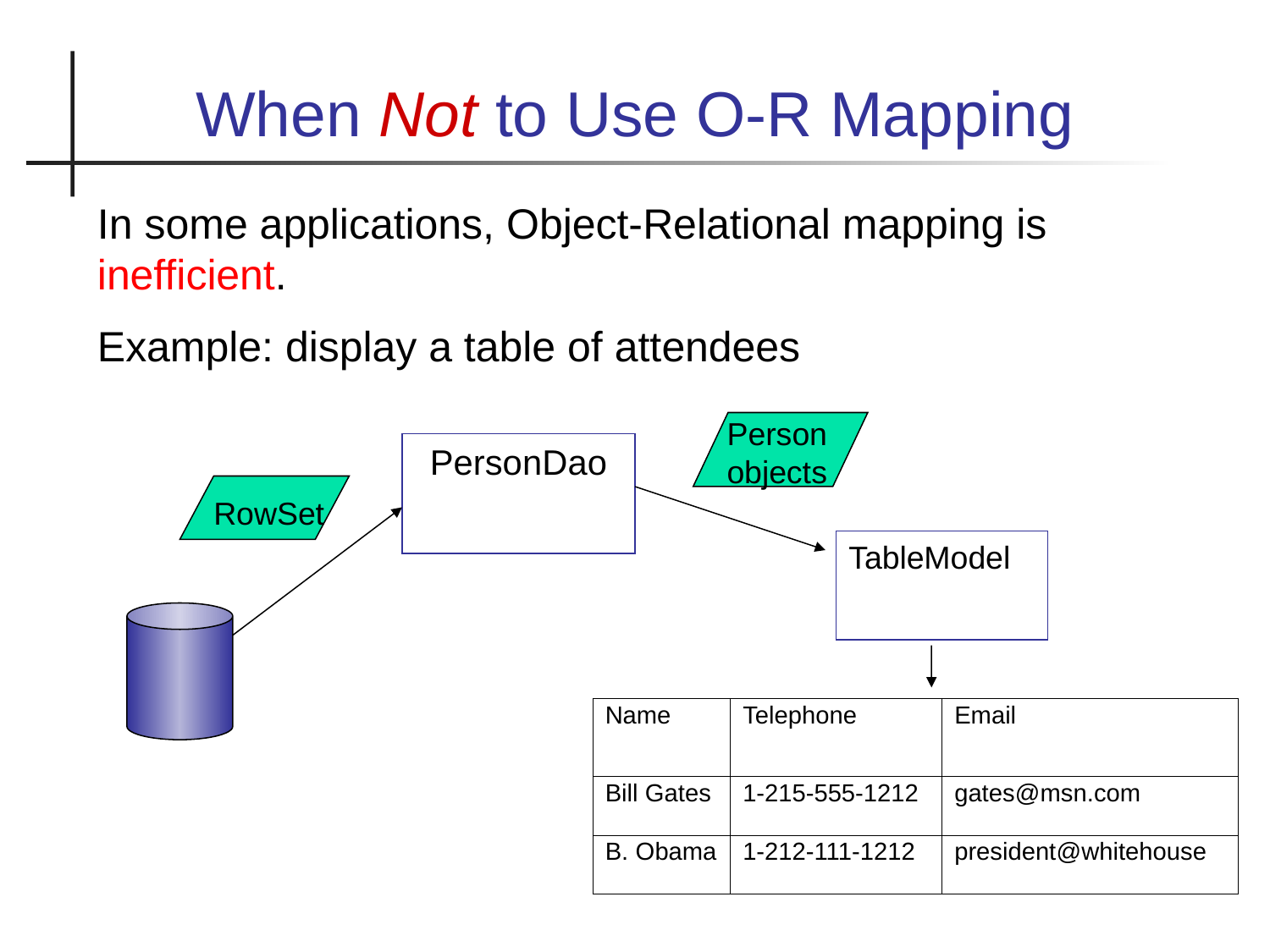

When Not to Use O-R Mapping
In some applications, Object-Relational mapping is inefficient.
Example: display a table of attendees
Person objects

PersonDao

RowSet

TableModel

| Name | Telephone | Email |
| --- | --- | --- |
| Bill Gates | 1-215-555-1212 | gates@msn.com |
| B. Obama | 1-212-111-1212 | president@whitehouse |